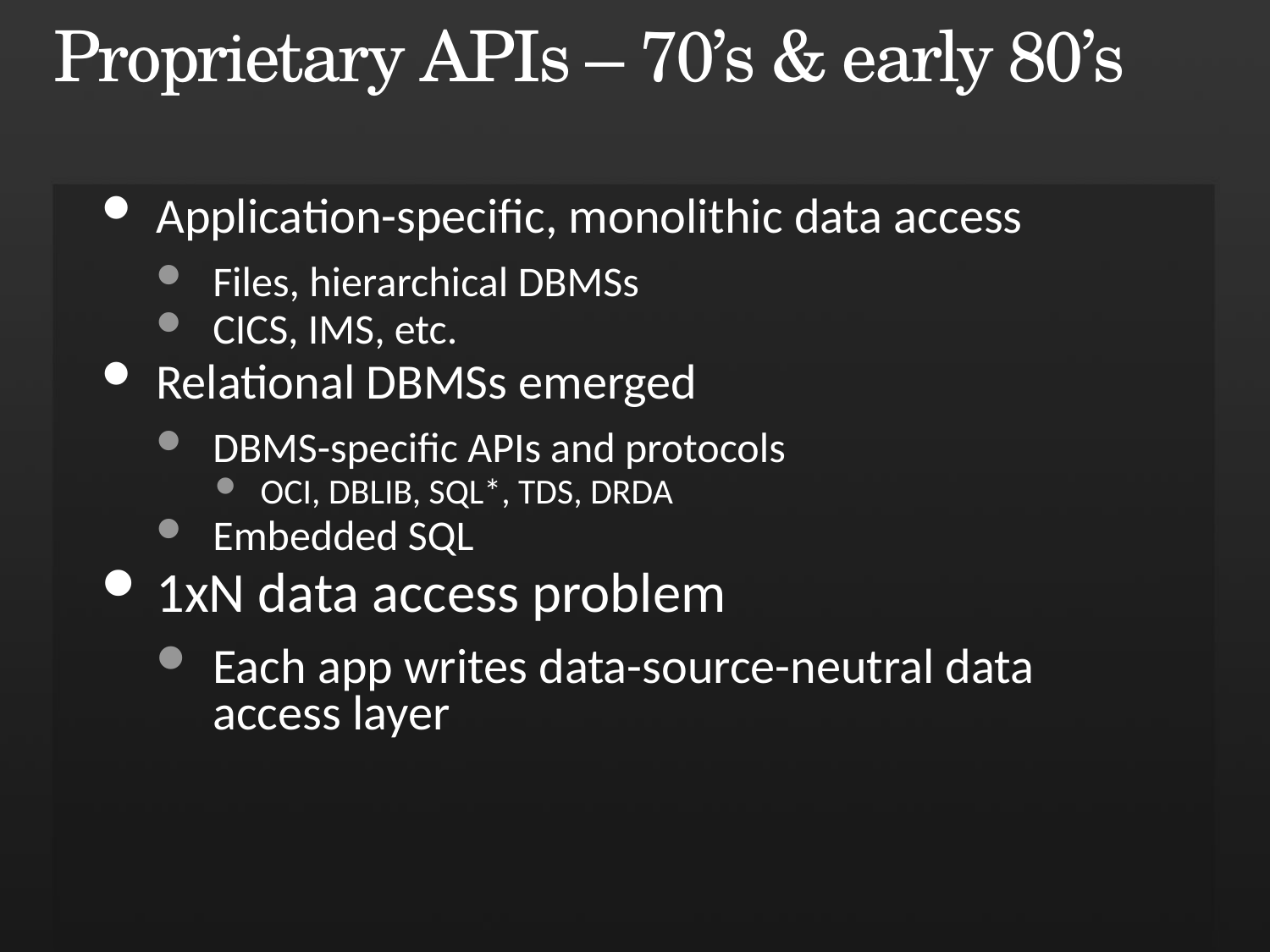

# Proprietary APIs – 70’s & early 80’s
Application-specific, monolithic data access
Files, hierarchical DBMSs
CICS, IMS, etc.
Relational DBMSs emerged
DBMS-specific APIs and protocols
OCI, DBLIB, SQL*, TDS, DRDA
Embedded SQL
1xN data access problem
Each app writes data-source-neutral data access layer